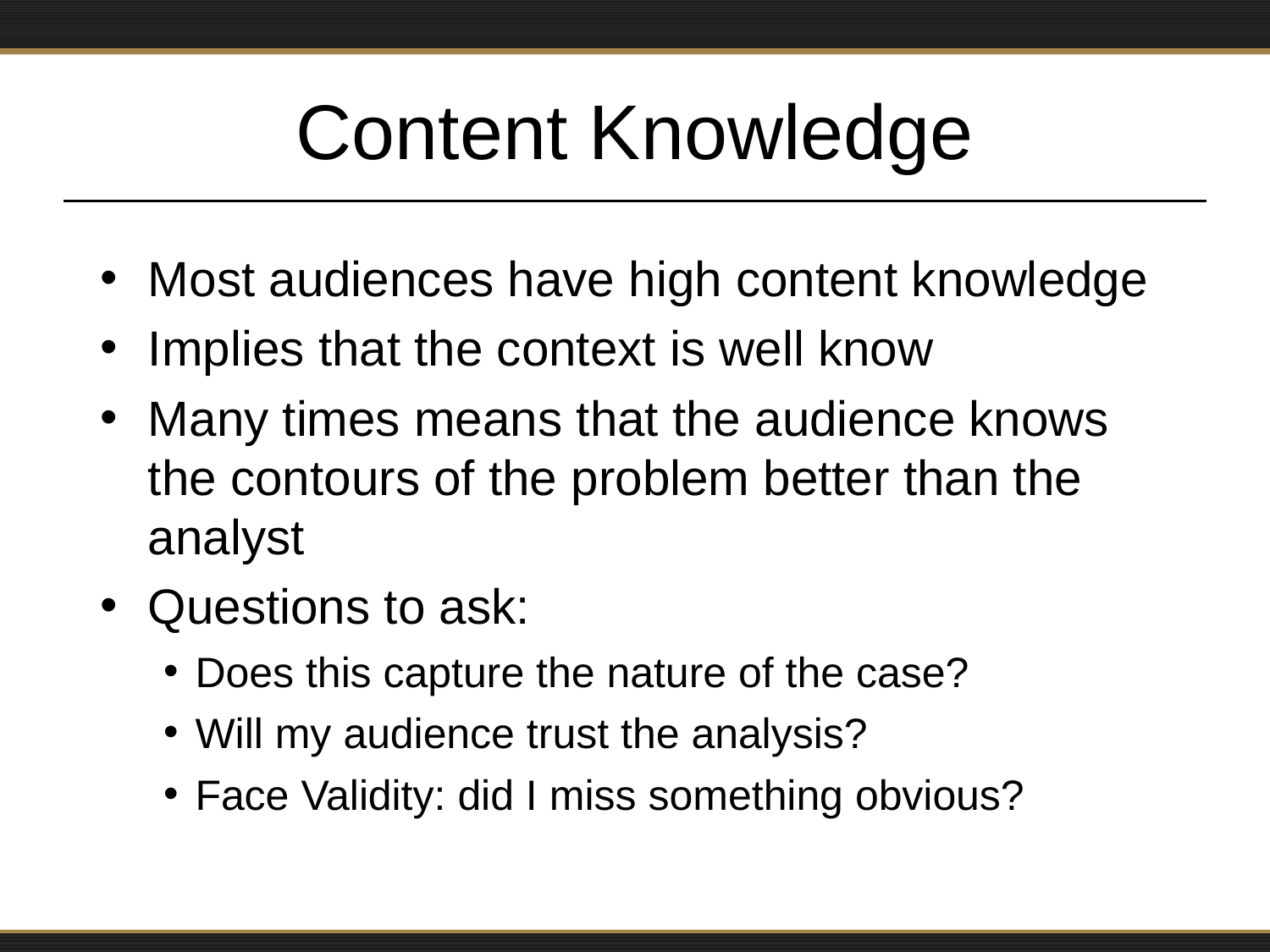

# Content Knowledge
Most audiences have high content knowledge
Implies that the context is well know
Many times means that the audience knows the contours of the problem better than the analyst
Questions to ask:
Does this capture the nature of the case?
Will my audience trust the analysis?
Face Validity: did I miss something obvious?